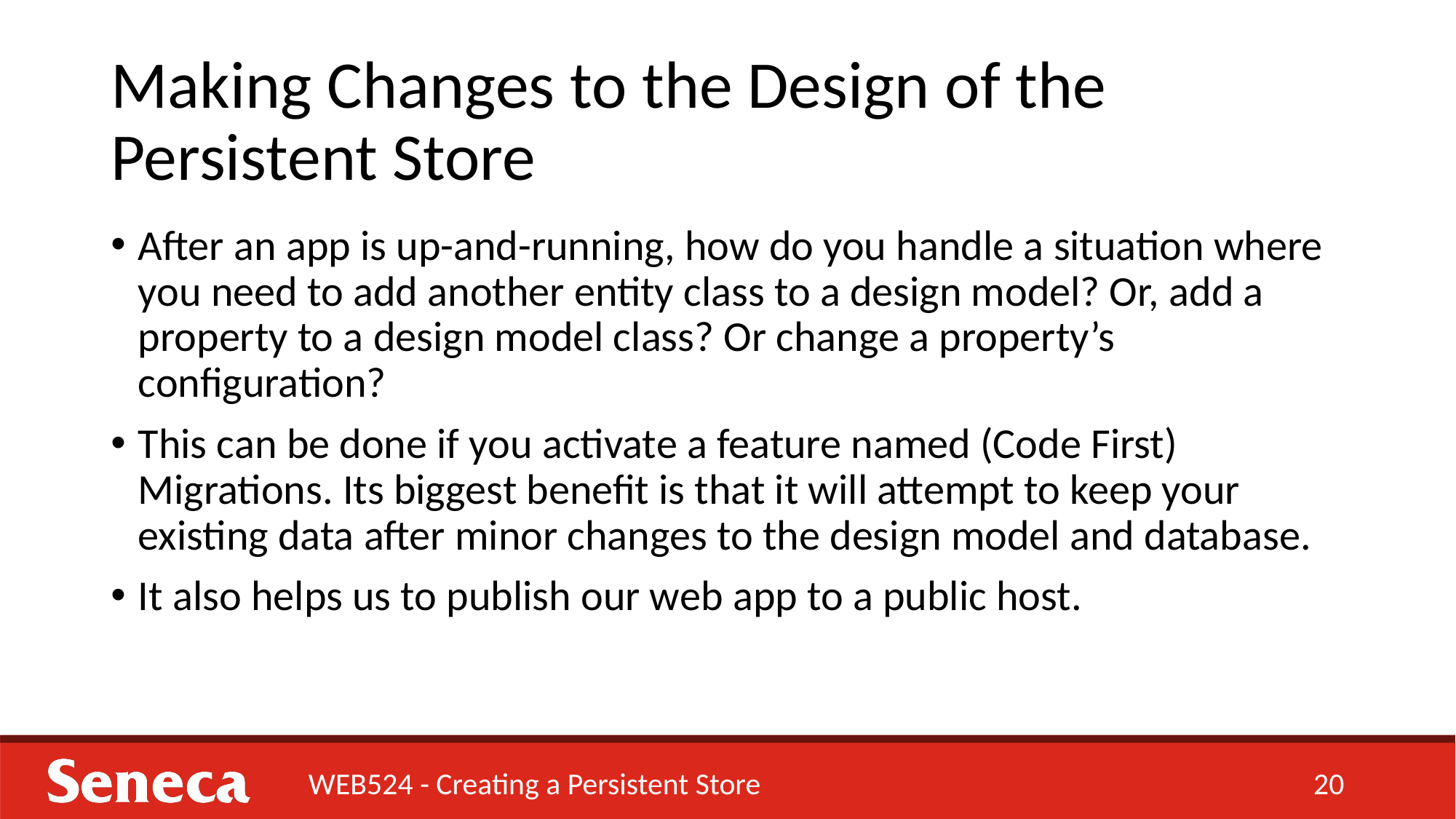

# Making Changes to the Design of the Persistent Store
After an app is up-and-running, how do you handle a situation where you need to add another entity class to a design model? Or, add a property to a design model class? Or change a property’s configuration?
This can be done if you activate a feature named (Code First) Migrations. Its biggest benefit is that it will attempt to keep your existing data after minor changes to the design model and database.
It also helps us to publish our web app to a public host.
WEB524 - Creating a Persistent Store
20